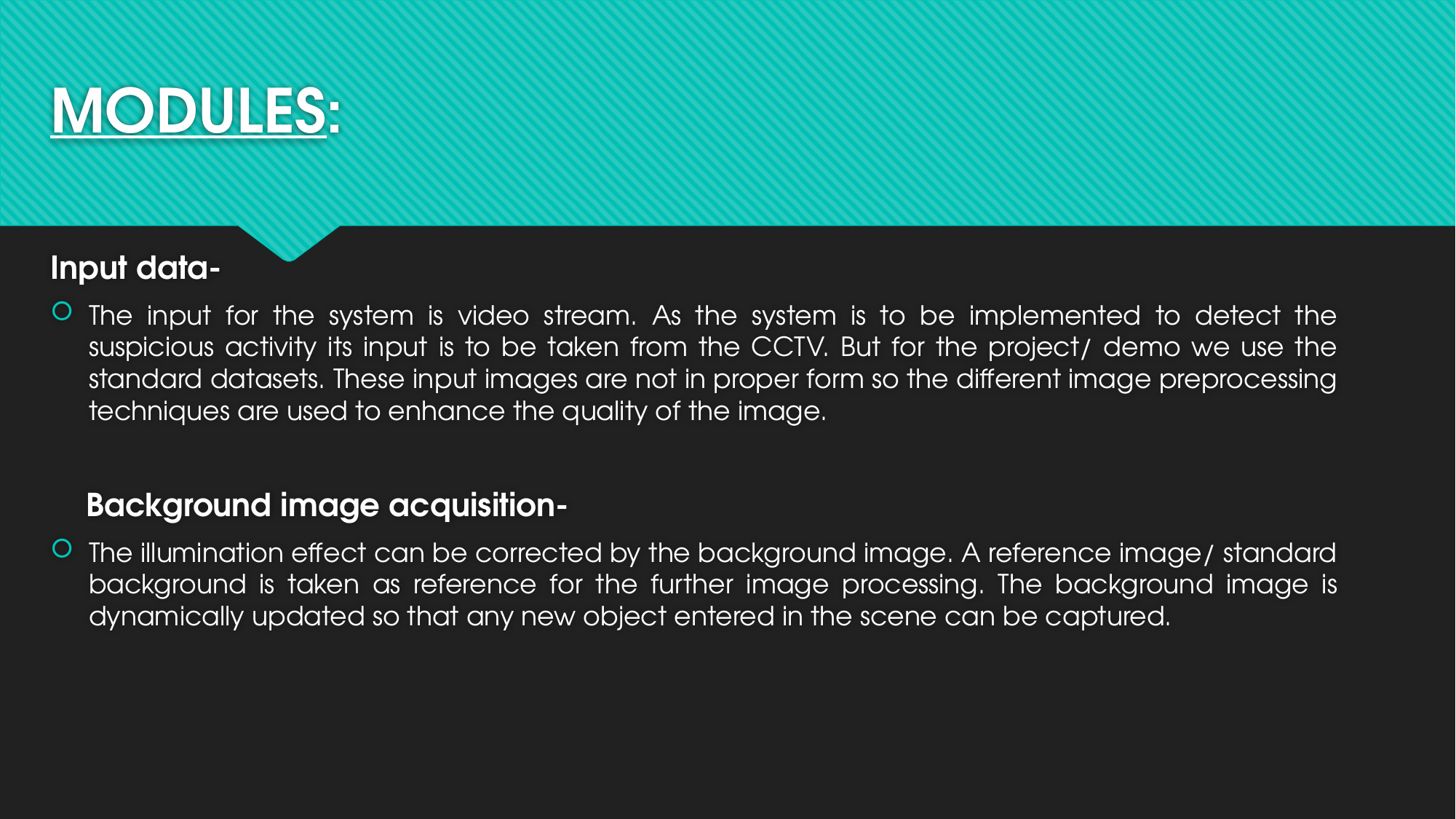

# MODULES:

Input data-
The input for the system is video stream. As the system is to be implemented to detect the suspicious activity its input is to be taken from the CCTV. But for the project/ demo we use the standard datasets. These input images are not in proper form so the different image preprocessing techniques are used to enhance the quality of the image.

    Background image acquisition-
The illumination effect can be corrected by the background image. A reference image/ standard background is taken as reference for the further image processing. The background image is dynamically updated so that any new object entered in the scene can be captured.